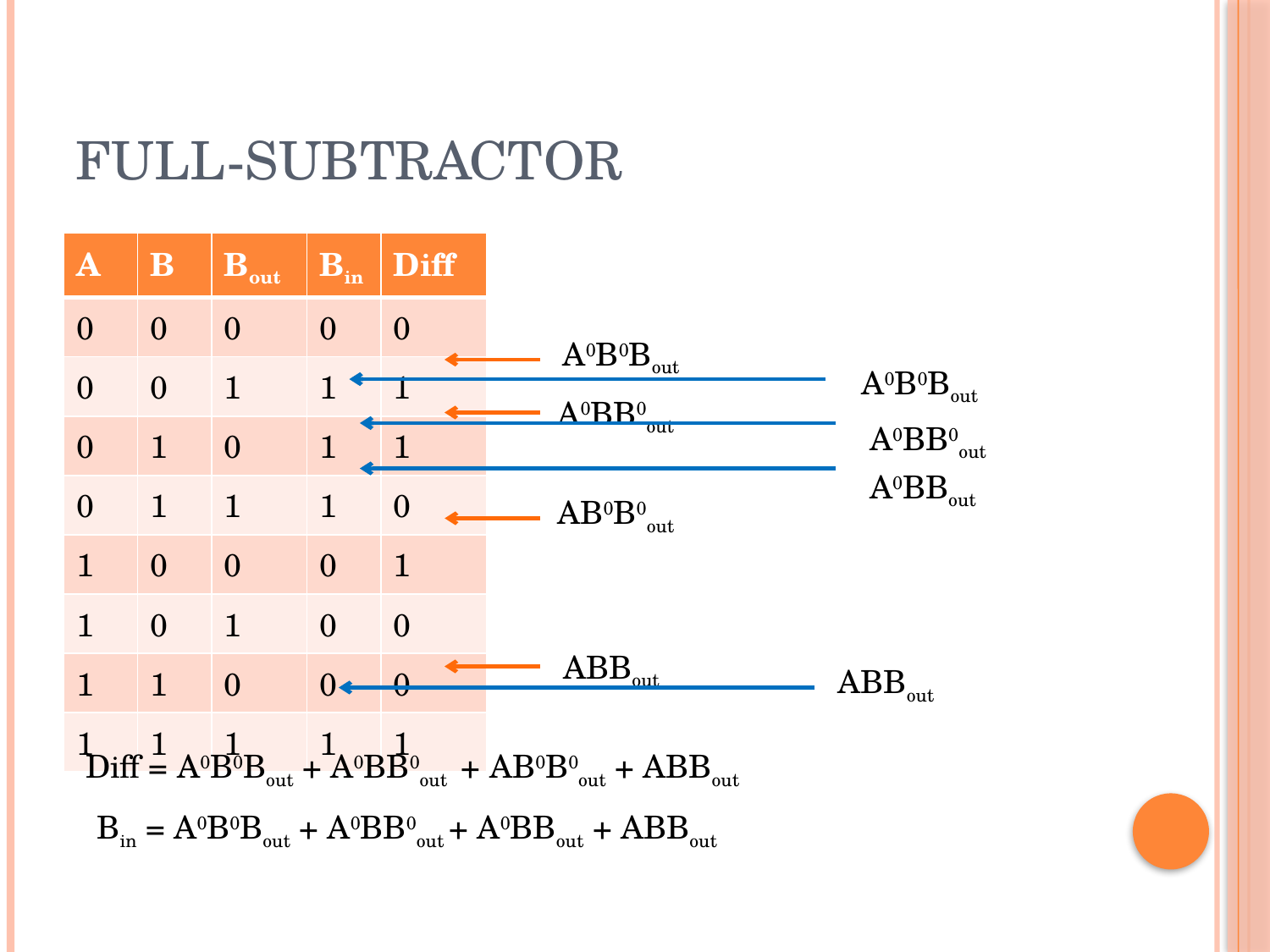

# Full-Subtractor
| A | B | Bout | Bin | Diff |
| --- | --- | --- | --- | --- |
| 0 | 0 | 0 | 0 | 0 |
| 0 | 0 | 1 | 1 | 1 |
| 0 | 1 | 0 | 1 | 1 |
| 0 | 1 | 1 | 1 | 0 |
| 1 | 0 | 0 | 0 | 1 |
| 1 | 0 | 1 | 0 | 0 |
| 1 | 1 | 0 | 0 | 0 |
| 1 | 1 | 1 | 1 | 1 |
A0B0Bout
A0B0Bout
A0BB0out
A0BB0out
A0BBout
AB0B0out
ABBout
ABBout
Diff = A0B0Bout + A0BB0out  + AB0B0out + ABBout
Bin = A0B0Bout + A0BB0out + A0BBout + ABBout